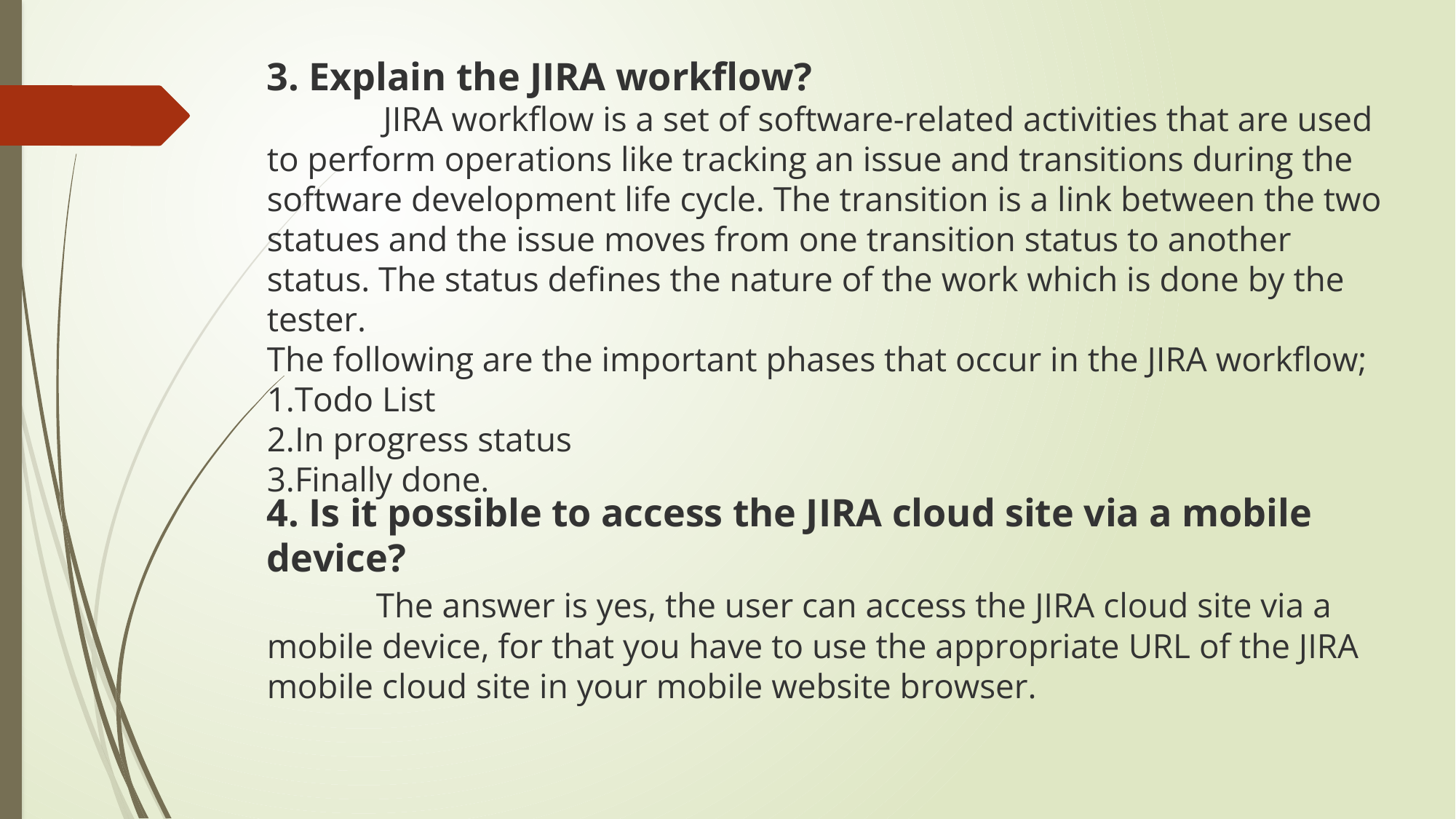

3. Explain the JIRA workflow?
	 JIRA workflow is a set of software-related activities that are used to perform operations like tracking an issue and transitions during the software development life cycle. The transition is a link between the two statues and the issue moves from one transition status to another status. The status defines the nature of the work which is done by the tester.
The following are the important phases that occur in the JIRA workflow;
Todo List
In progress status
Finally done.
4. Is it possible to access the JIRA cloud site via a mobile device?
	The answer is yes, the user can access the JIRA cloud site via a mobile device, for that you have to use the appropriate URL of the JIRA mobile cloud site in your mobile website browser.